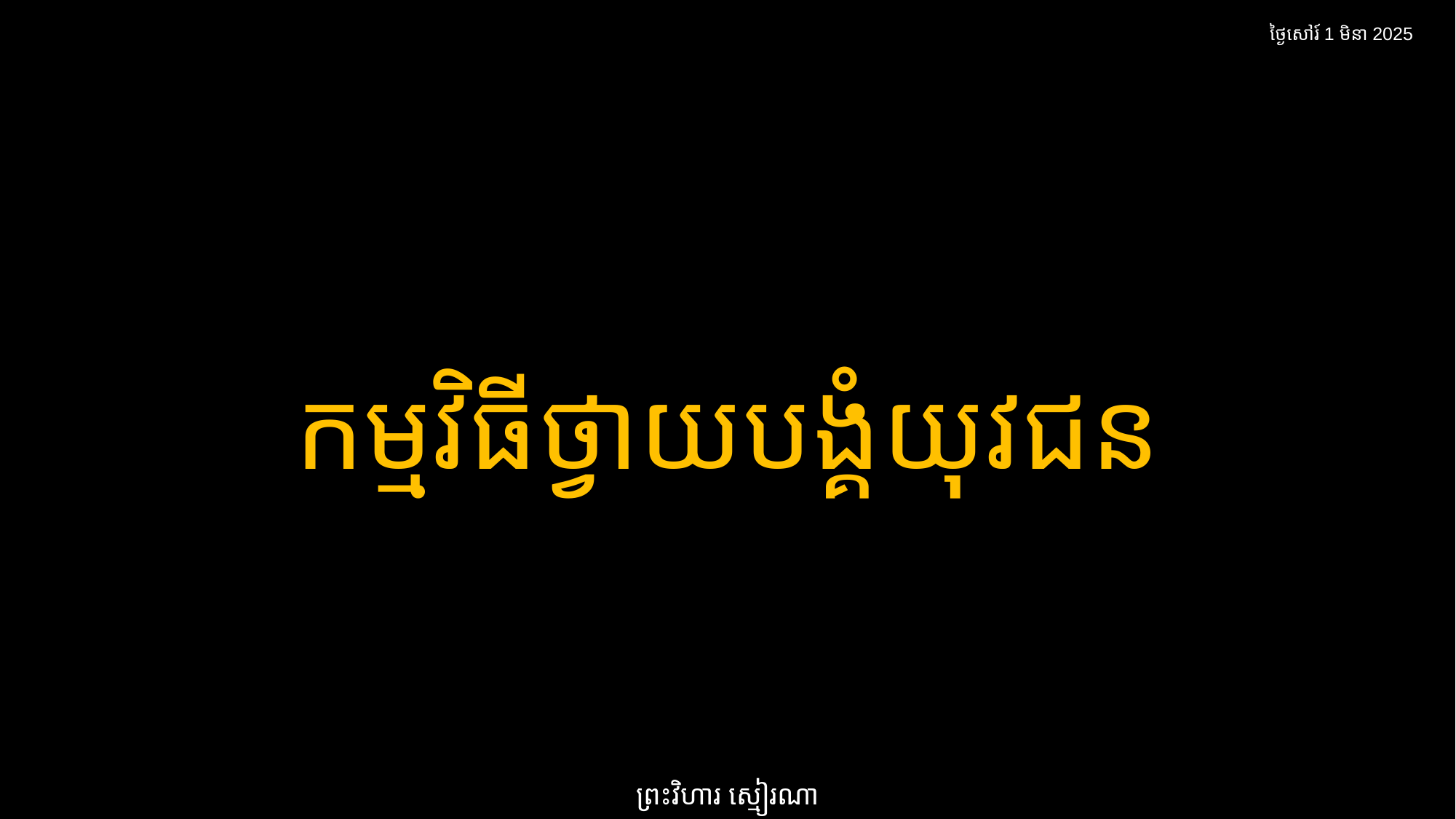

ថ្ងៃសៅរ៍ 1 មិនា 2025
កម្មវិធីថ្វាយបង្គំយុវជន
ព្រះវិហារ ស្មៀរណា